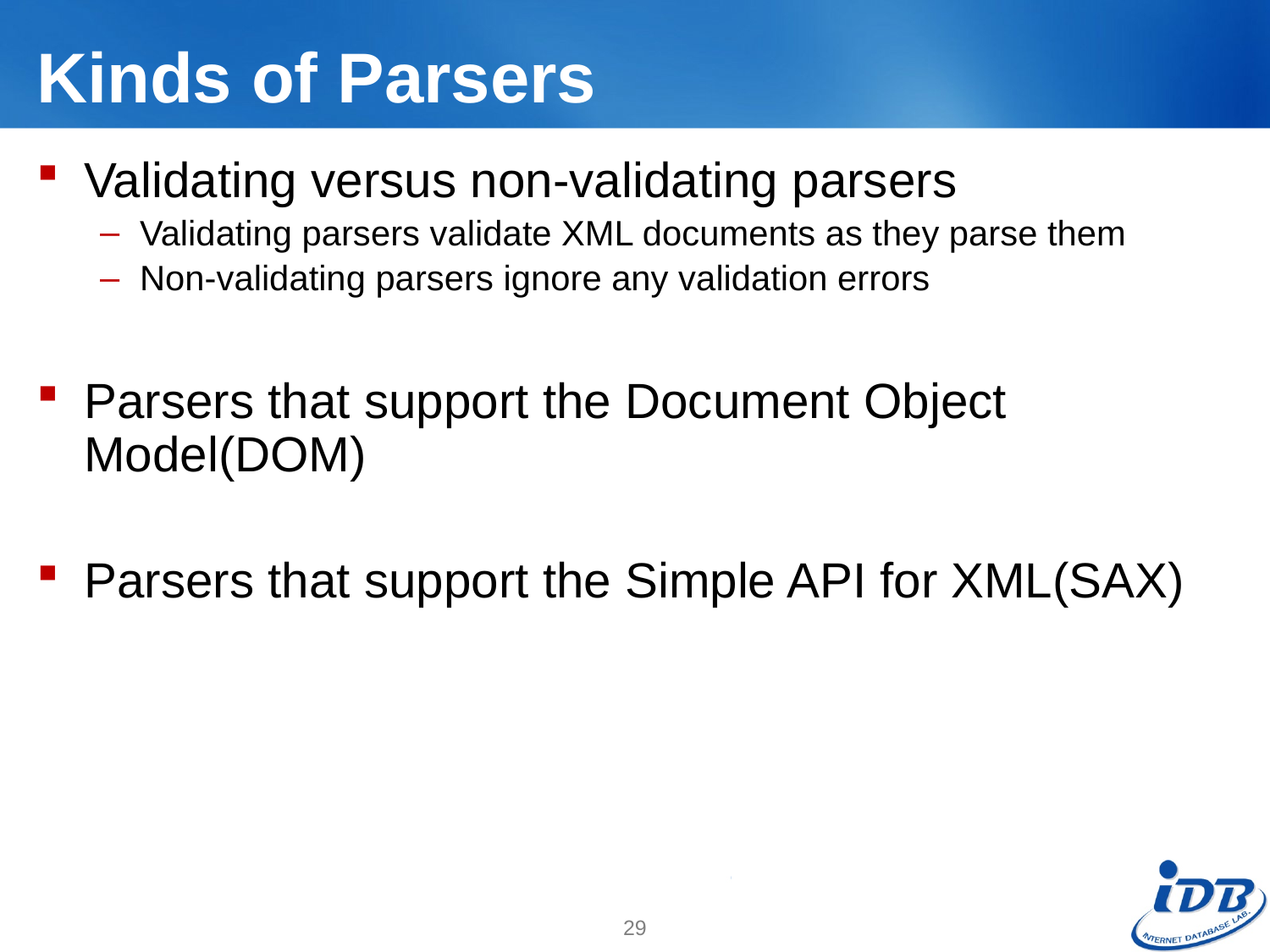

# Kinds of Parsers
Validating versus non-validating parsers
Validating parsers validate XML documents as they parse them
Non-validating parsers ignore any validation errors

Parsers that support the Document Object Model(DOM)

Parsers that support the Simple API for XML(SAX)
29